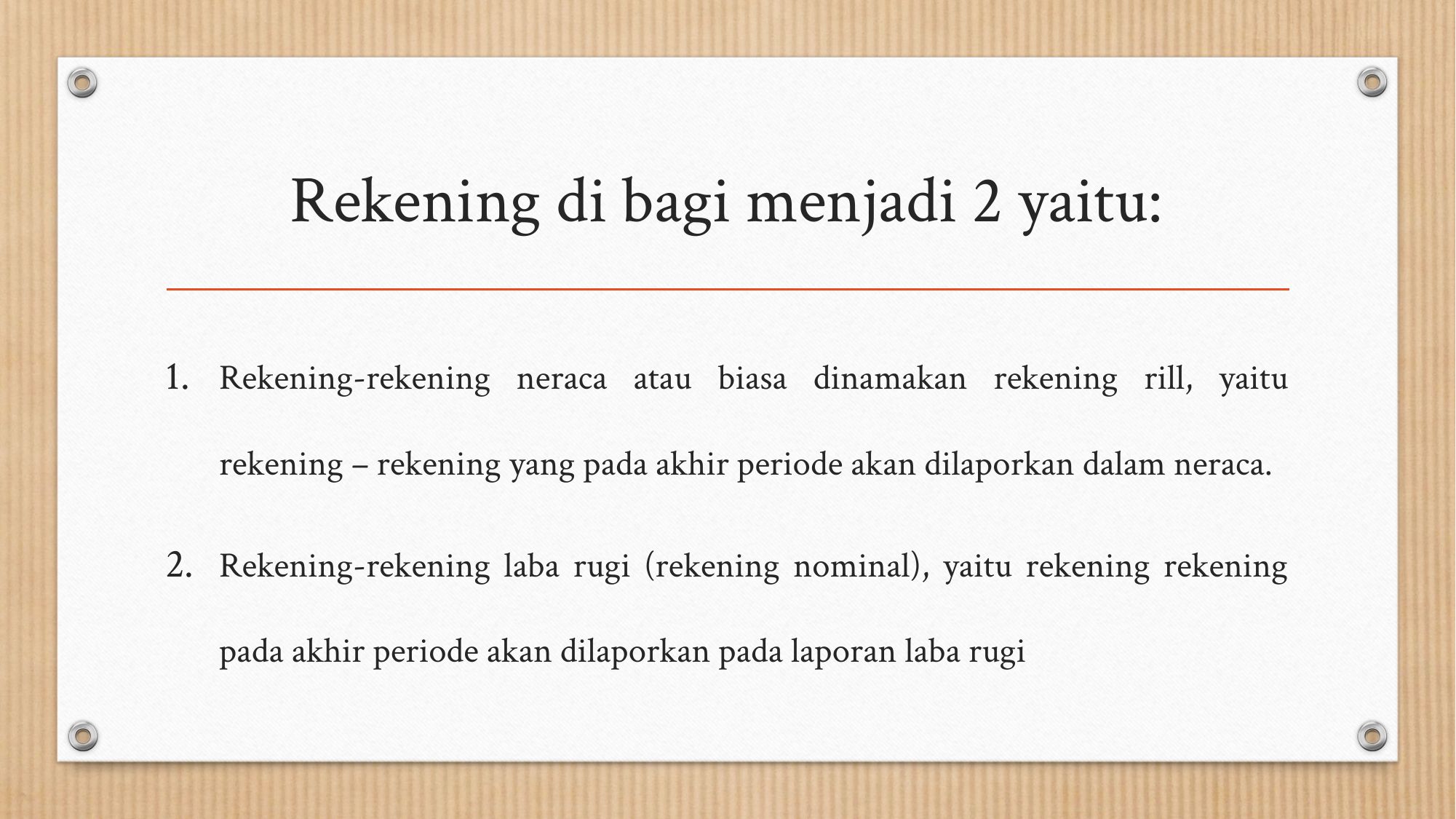

# Rekening di bagi menjadi 2 yaitu:
Rekening-rekening neraca atau biasa dinamakan rekening rill, yaitu rekening – rekening yang pada akhir periode akan dilaporkan dalam neraca.
Rekening-rekening laba rugi (rekening nominal), yaitu rekening rekening pada akhir periode akan dilaporkan pada laporan laba rugi